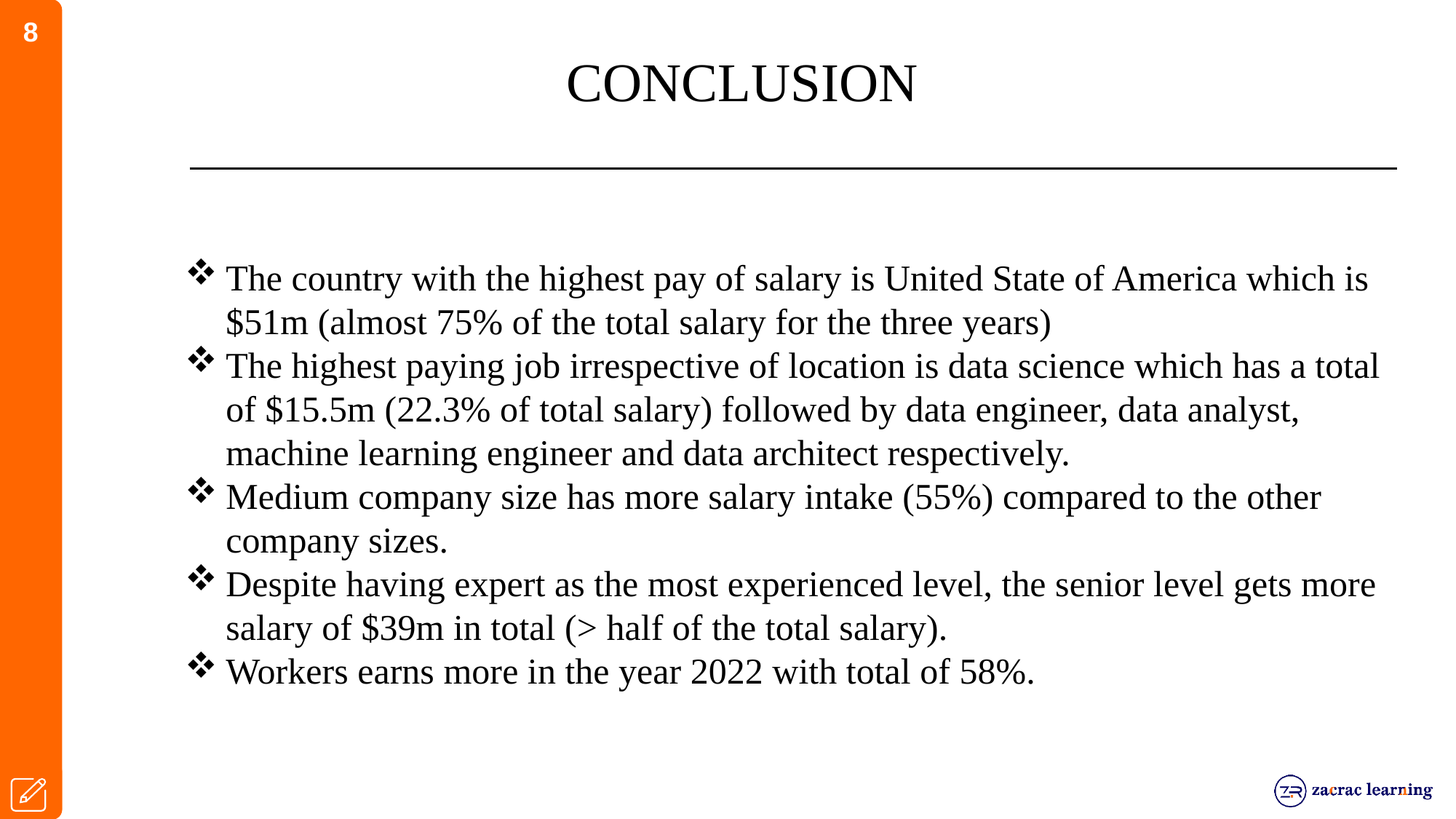

# CONCLUSION
The country with the highest pay of salary is United State of America which is $51m (almost 75% of the total salary for the three years)
The highest paying job irrespective of location is data science which has a total of $15.5m (22.3% of total salary) followed by data engineer, data analyst, machine learning engineer and data architect respectively.
Medium company size has more salary intake (55%) compared to the other company sizes.
Despite having expert as the most experienced level, the senior level gets more salary of $39m in total (> half of the total salary).
Workers earns more in the year 2022 with total of 58%.